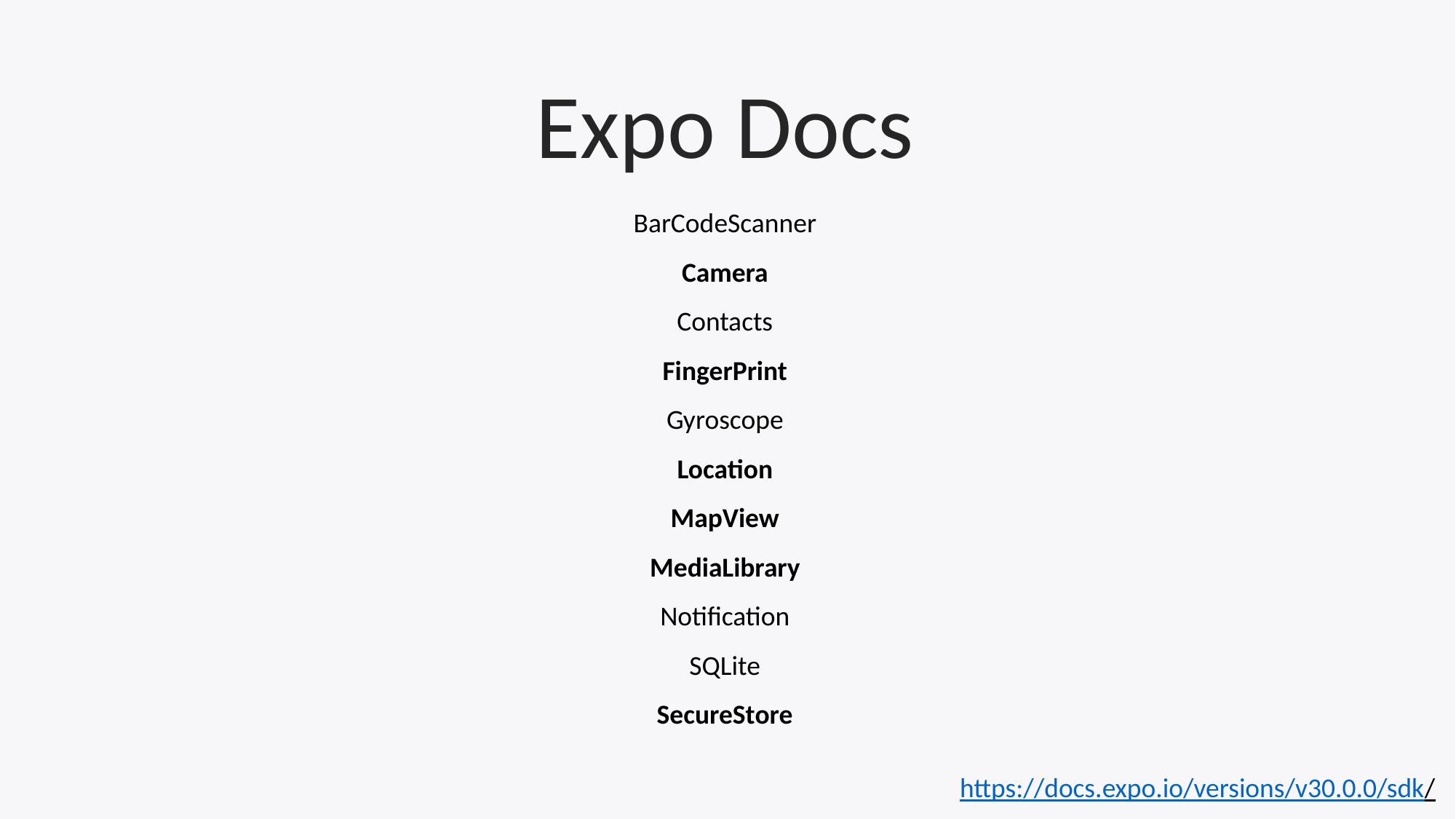

# Expo Docs
BarCodeScanner
Camera
Contacts
FingerPrint
Gyroscope
Location
MapView
MediaLibrary
Notification
SQLite
SecureStore

https://docs.expo.io/versions/v30.0.0/sdk/